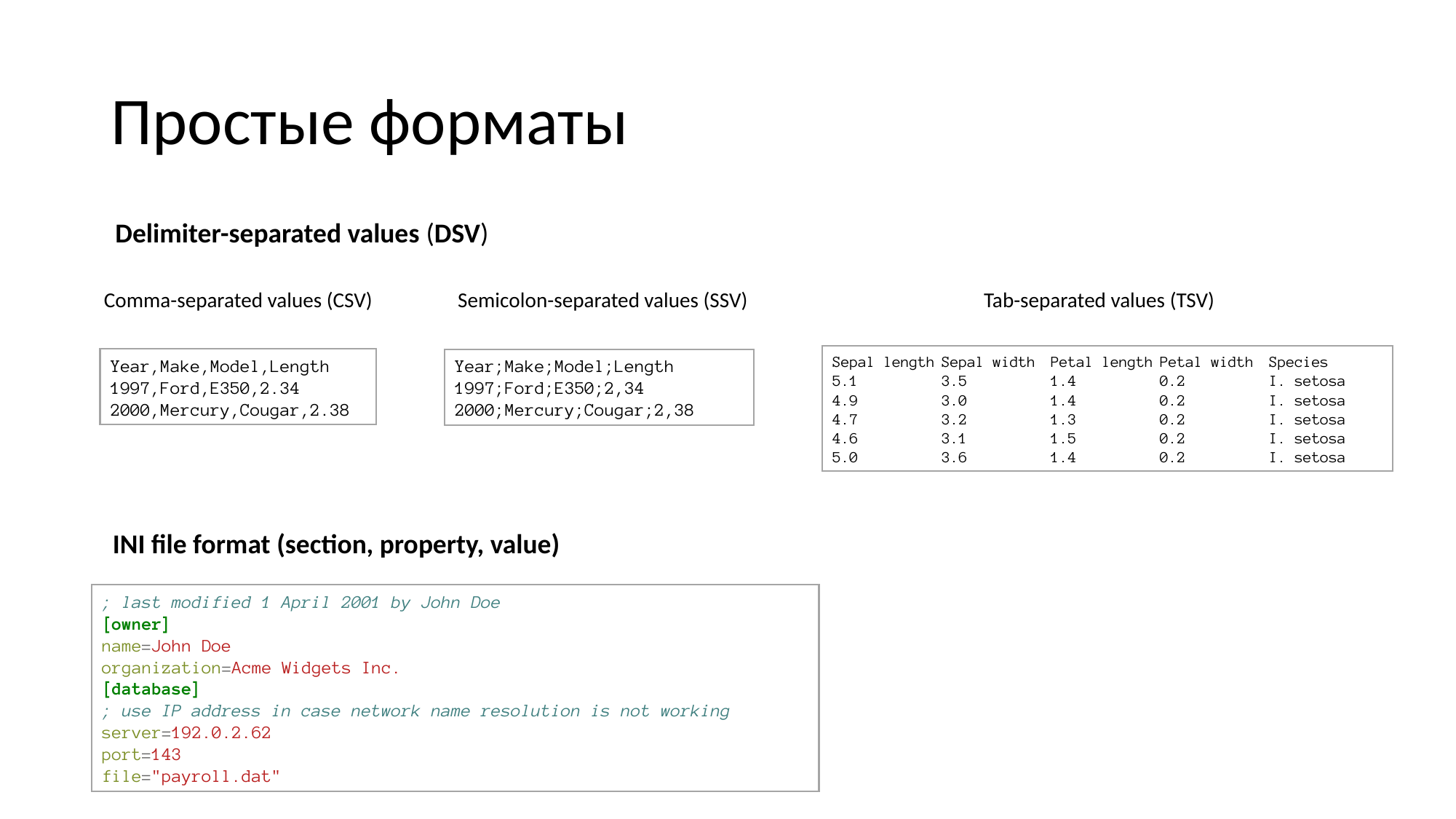

# Простые форматы
Delimiter-separated values (DSV)
Tab-separated values (TSV)
Semicolon-separated values (SSV)
Comma-separated values (CSV)
Sepal length	Sepal width	Petal length	Petal width	Species
5.1	3.5	1.4	0.2	I. setosa
4.9	3.0	1.4	0.2	I. setosa
4.7	3.2	1.3	0.2	I. setosa
4.6	3.1	1.5	0.2	I. setosa
5.0	3.6	1.4	0.2	I. setosa
Year,Make,Model,Length
1997,Ford,E350,2.34
2000,Mercury,Cougar,2.38
Year;Make;Model;Length
1997;Ford;E350;2,34
2000;Mercury;Cougar;2,38
INI file format (section, property, value)
; last modified 1 April 2001 by John Doe
[owner]
name=John Doe
organization=Acme Widgets Inc.
[database]
; use IP address in case network name resolution is not working
server=192.0.2.62
port=143
file="payroll.dat"